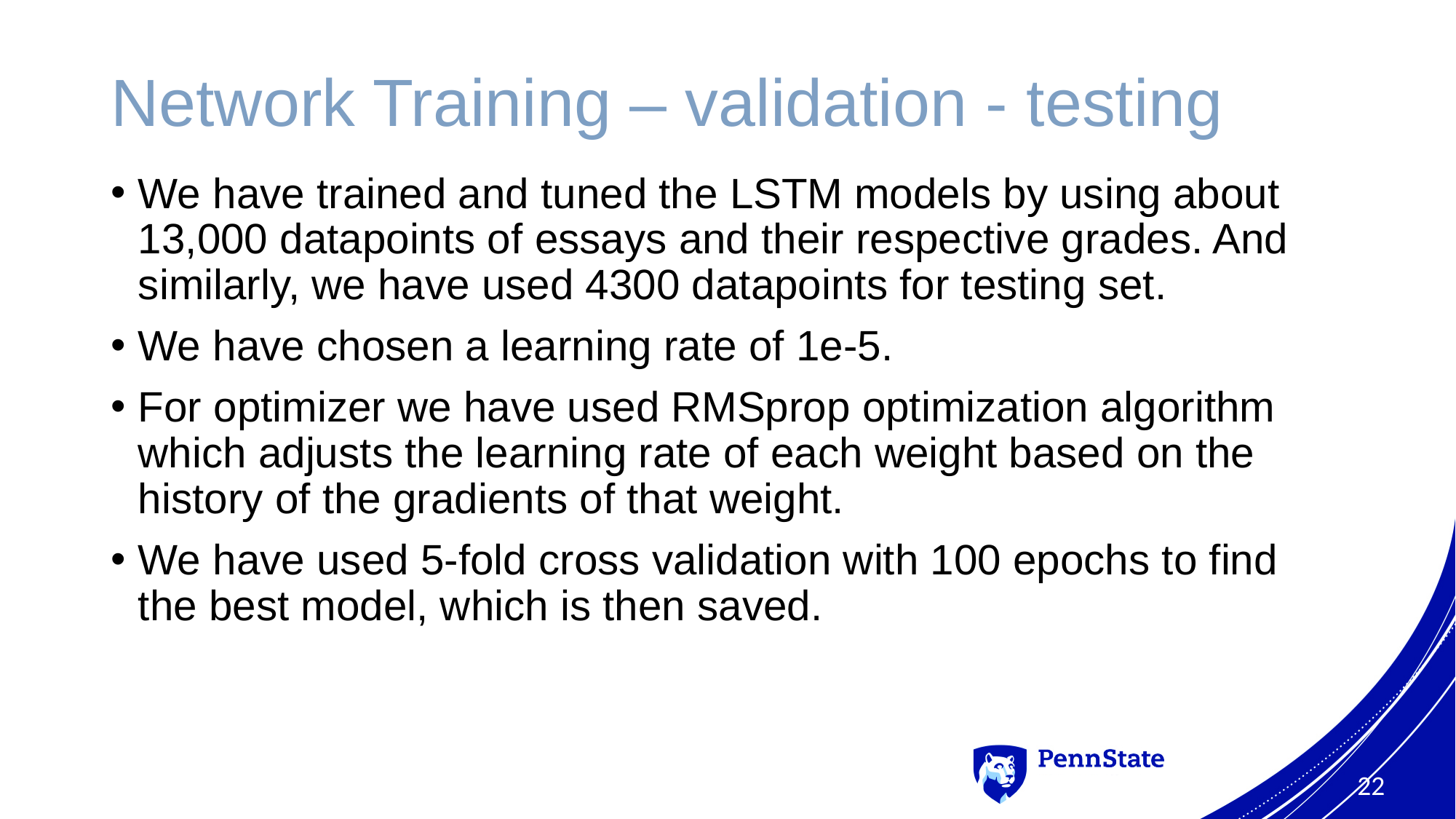

# Network Training – validation - testing
We have trained and tuned the LSTM models by using about 13,000 datapoints of essays and their respective grades. And similarly, we have used 4300 datapoints for testing set.
We have chosen a learning rate of 1e-5.
For optimizer we have used RMSprop optimization algorithm which adjusts the learning rate of each weight based on the history of the gradients of that weight.
We have used 5-fold cross validation with 100 epochs to find the best model, which is then saved.